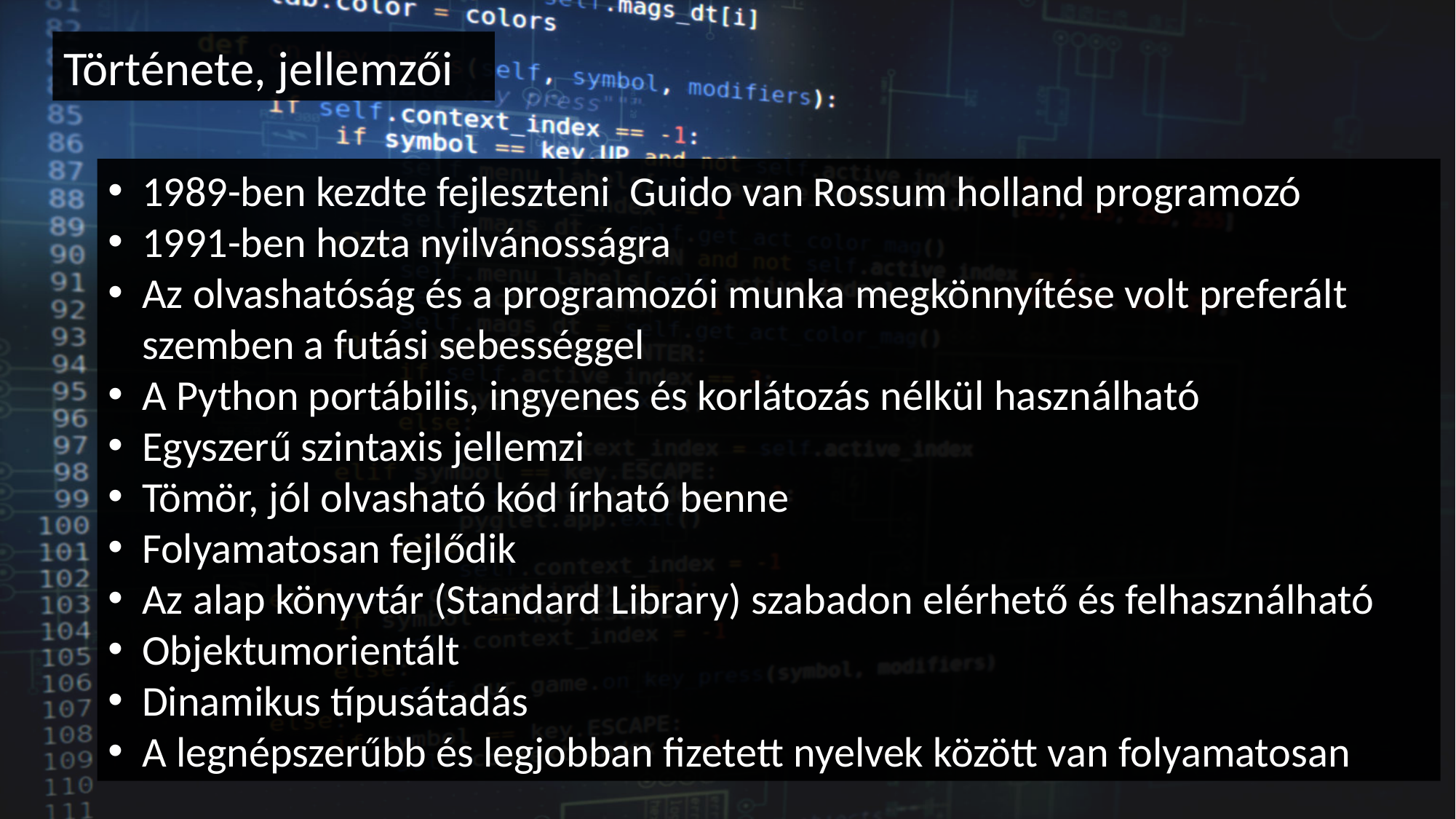

Története, jellemzői
1989-ben kezdte fejleszteni  Guido van Rossum holland programozó
1991-ben hozta nyilvánosságra
Az olvashatóság és a programozói munka megkönnyítése volt preferált szemben a futási sebességgel
A Python portábilis, ingyenes és korlátozás nélkül használható
Egyszerű szintaxis jellemzi
Tömör, jól olvasható kód írható benne
Folyamatosan fejlődik
Az alap könyvtár (Standard Library) szabadon elérhető és felhasználható
Objektumorientált
Dinamikus típusátadás
A legnépszerűbb és legjobban fizetett nyelvek között van folyamatosan